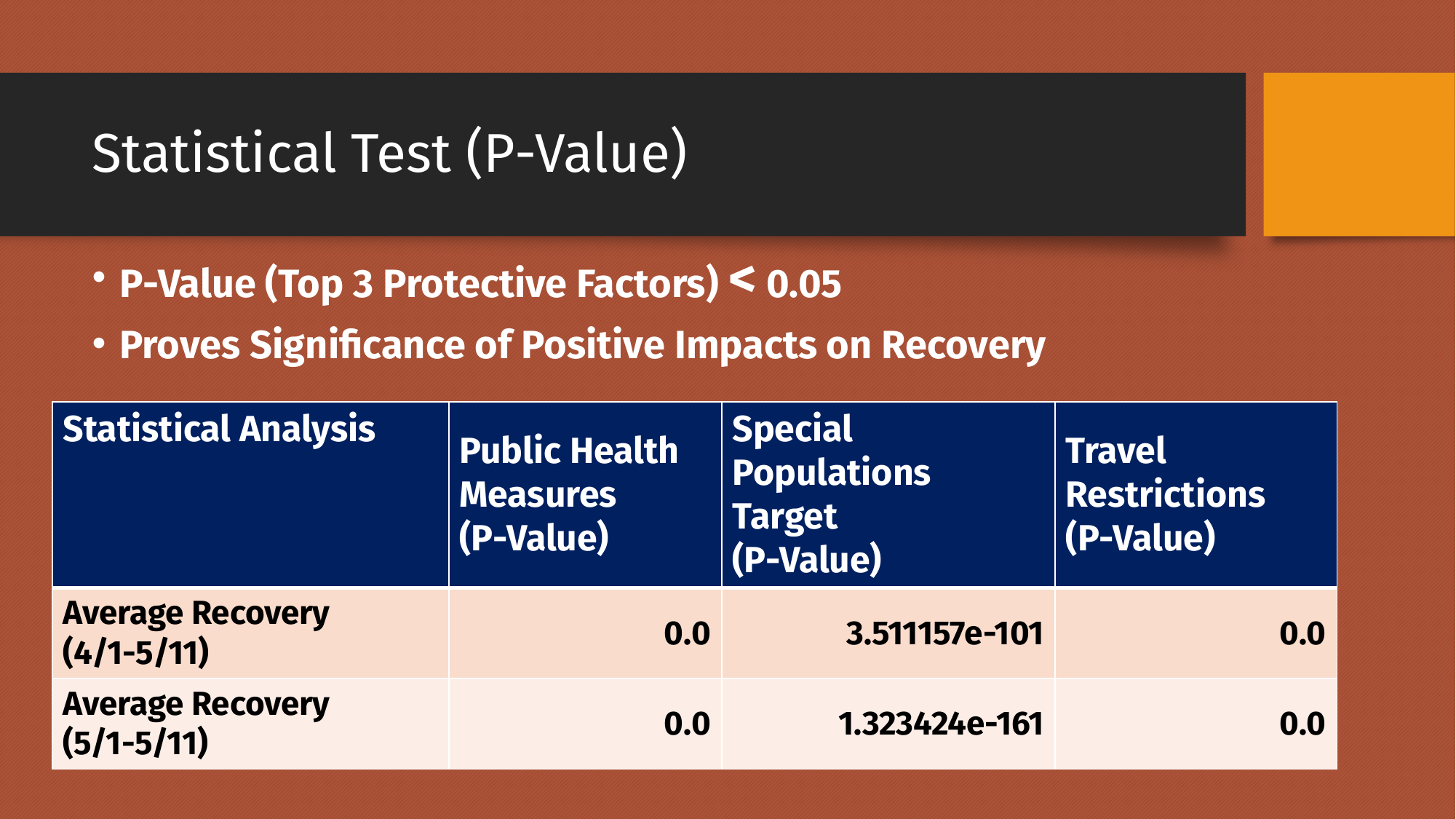

# Statistical Test (P-Value)
P-Value (Top 3 Protective Factors) < 0.05
Proves Significance of Positive Impacts on Recovery
| Statistical Analysis | Public Health Measures (P-Value) | Special Populations Target (P-Value) | Travel Restrictions (P-Value) |
| --- | --- | --- | --- |
| Average Recovery (4/1-5/11) | 0.0 | 3.511157e-101 | 0.0 |
| Average Recovery (5/1-5/11) | 0.0 | 1.323424e-161 | 0.0 |